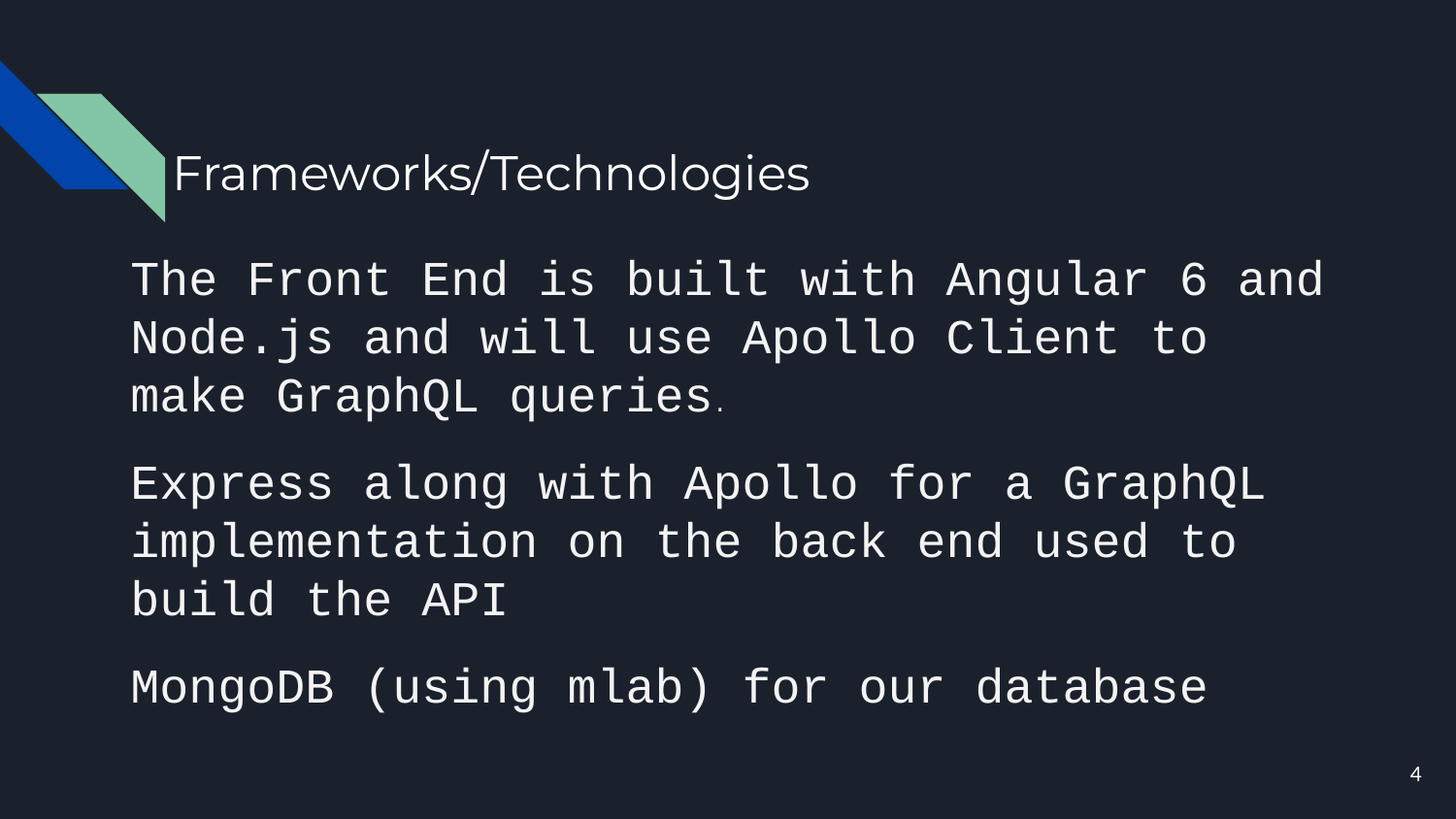

# Frameworks/Technologies
The Front End is built with Angular 6 and Node.js and will use Apollo Client to make GraphQL queries.

Express along with Apollo for a GraphQL implementation on the back end used to build the API

MongoDB (using mlab) for our database

4